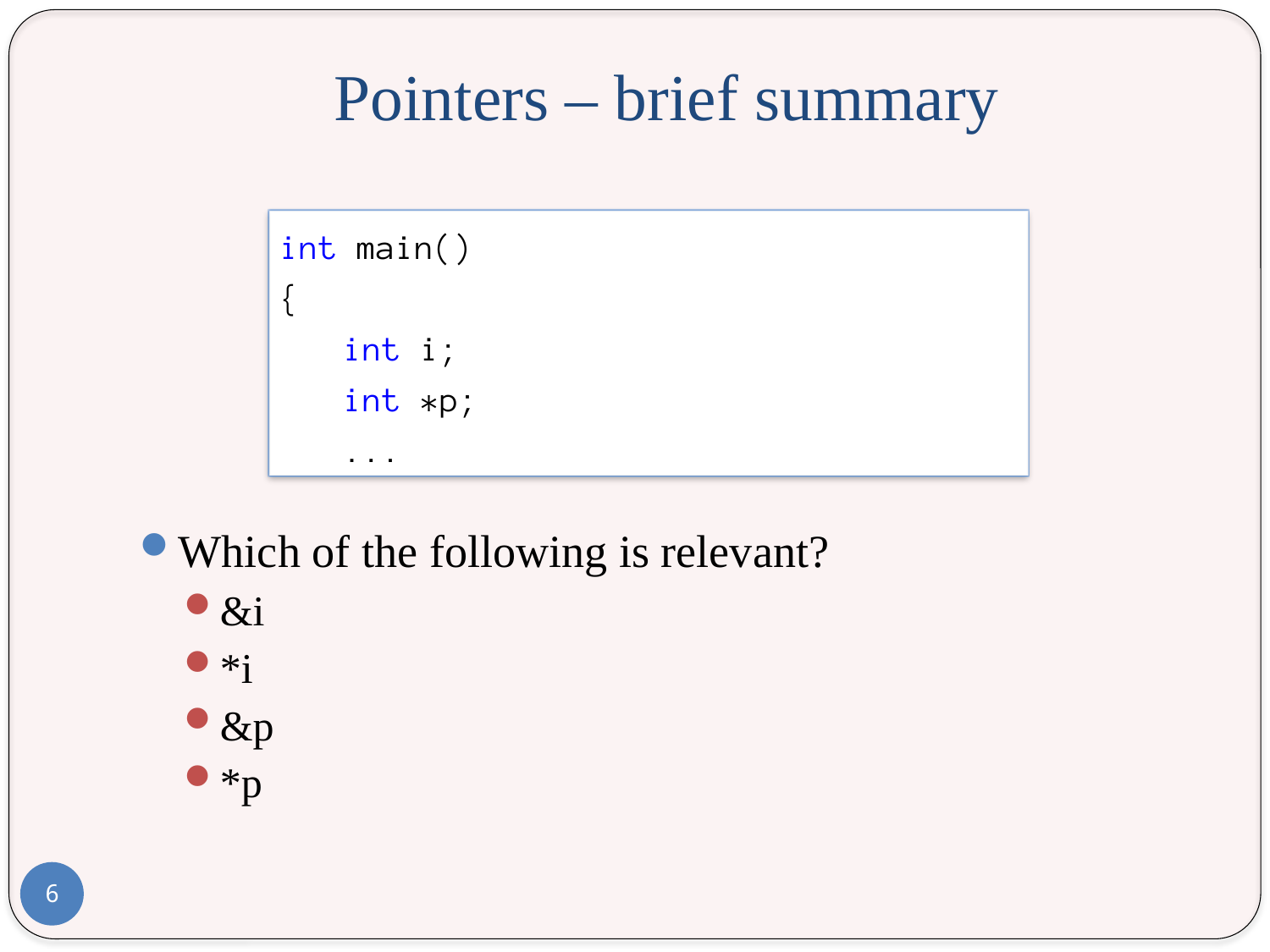

# Pointers – brief summary
int main()
{
int i;
int *p;
...
Which of the following is relevant?
&i
*i
&p
*p

6